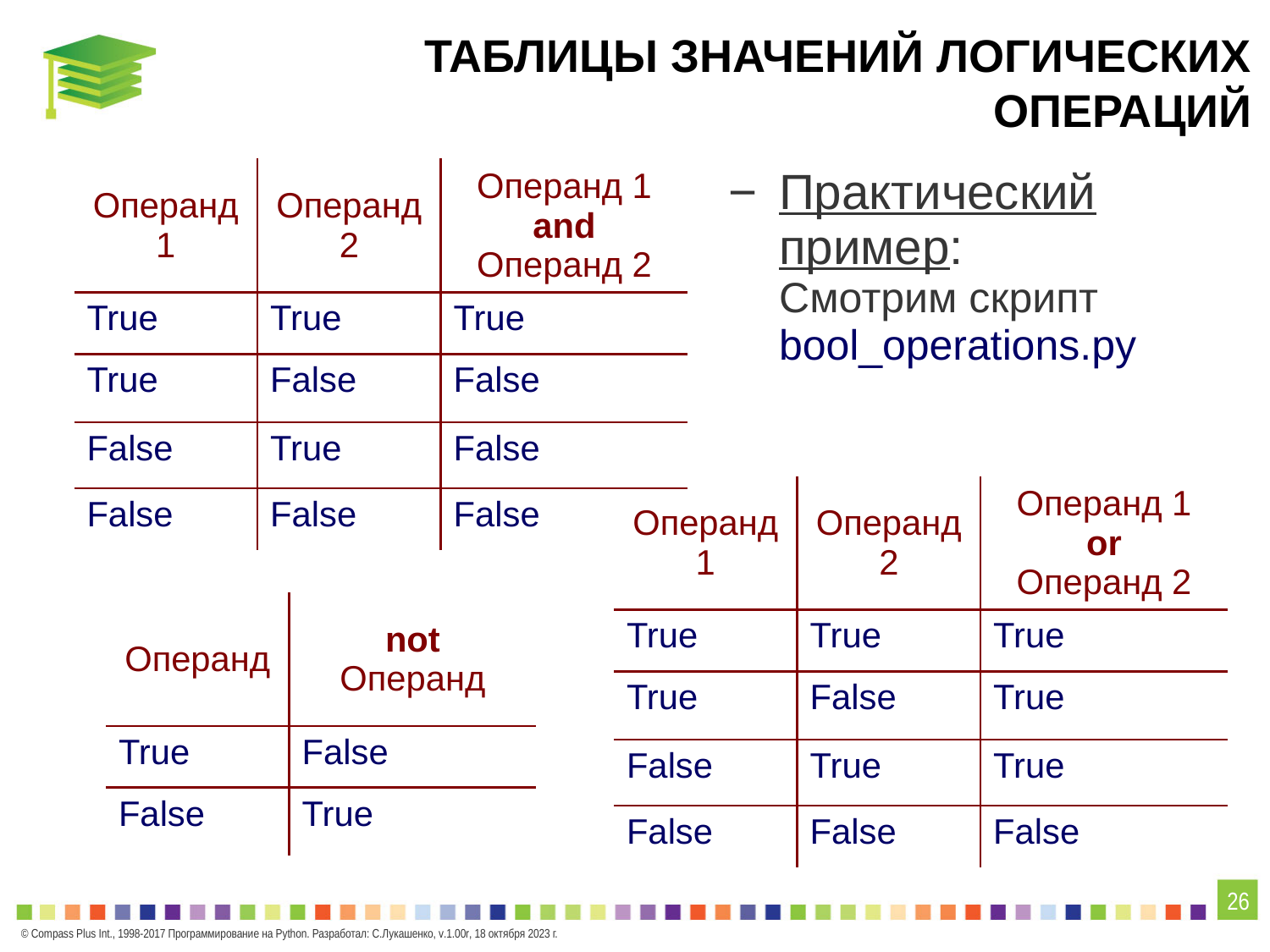

# Таблицы значений логических операций
| Операнд 1 | Операнд 2 | Операнд 1 and Операнд 2 |
| --- | --- | --- |
| True | True | True |
| True | False | False |
| False | True | False |
| False | False | False |
Практический пример:
Cмотрим скрипт bool_operations.py
| Операнд 1 | Операнд 2 | Операнд 1 or Операнд 2 |
| --- | --- | --- |
| True | True | True |
| True | False | True |
| False | True | True |
| False | False | False |
| Операнд | not Операнд |
| --- | --- |
| True | False |
| False | True |